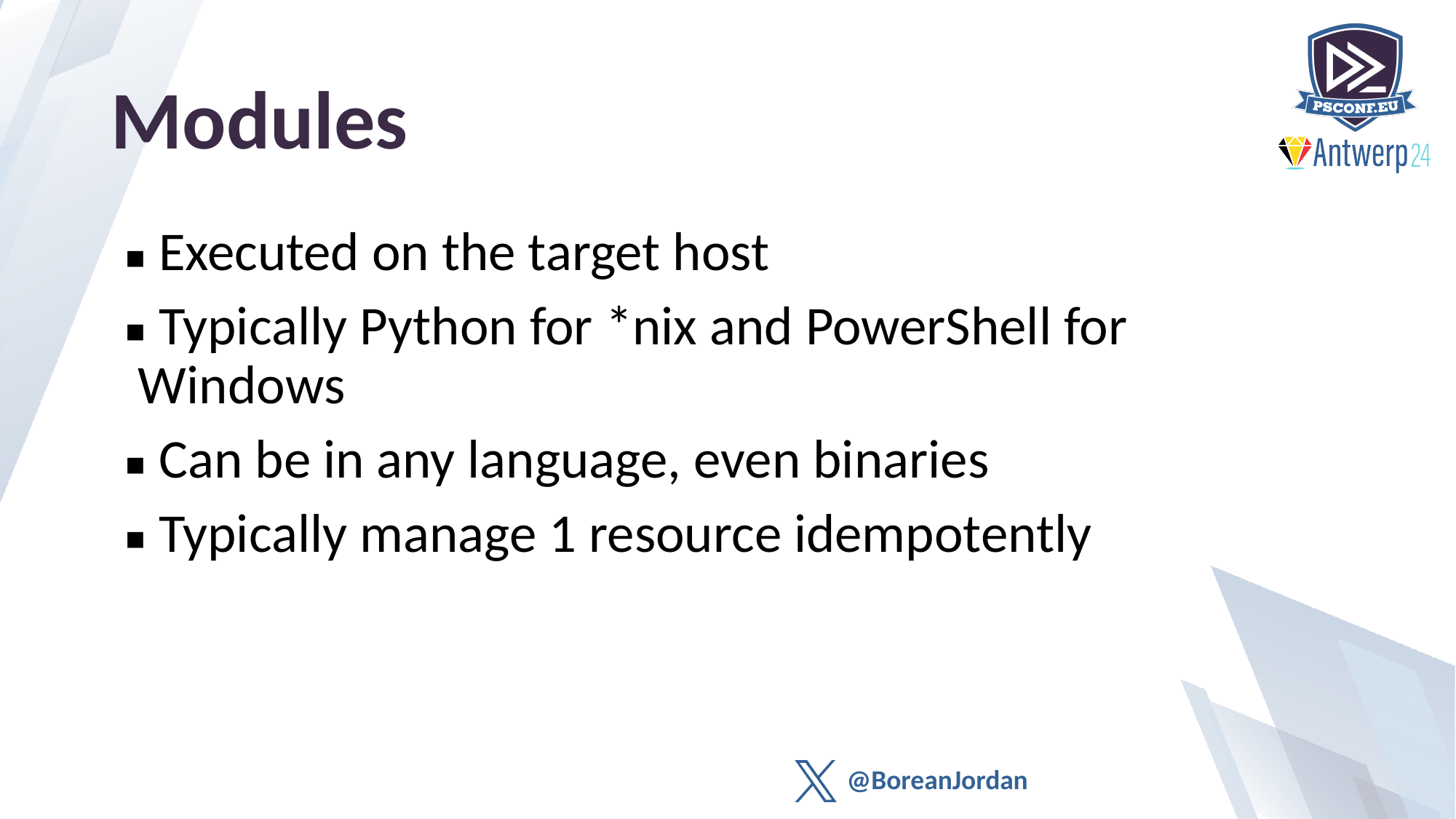

# Modules
 Executed on the target host
 Typically Python for *nix and PowerShell for Windows
 Can be in any language, even binaries
 Typically manage 1 resource idempotently